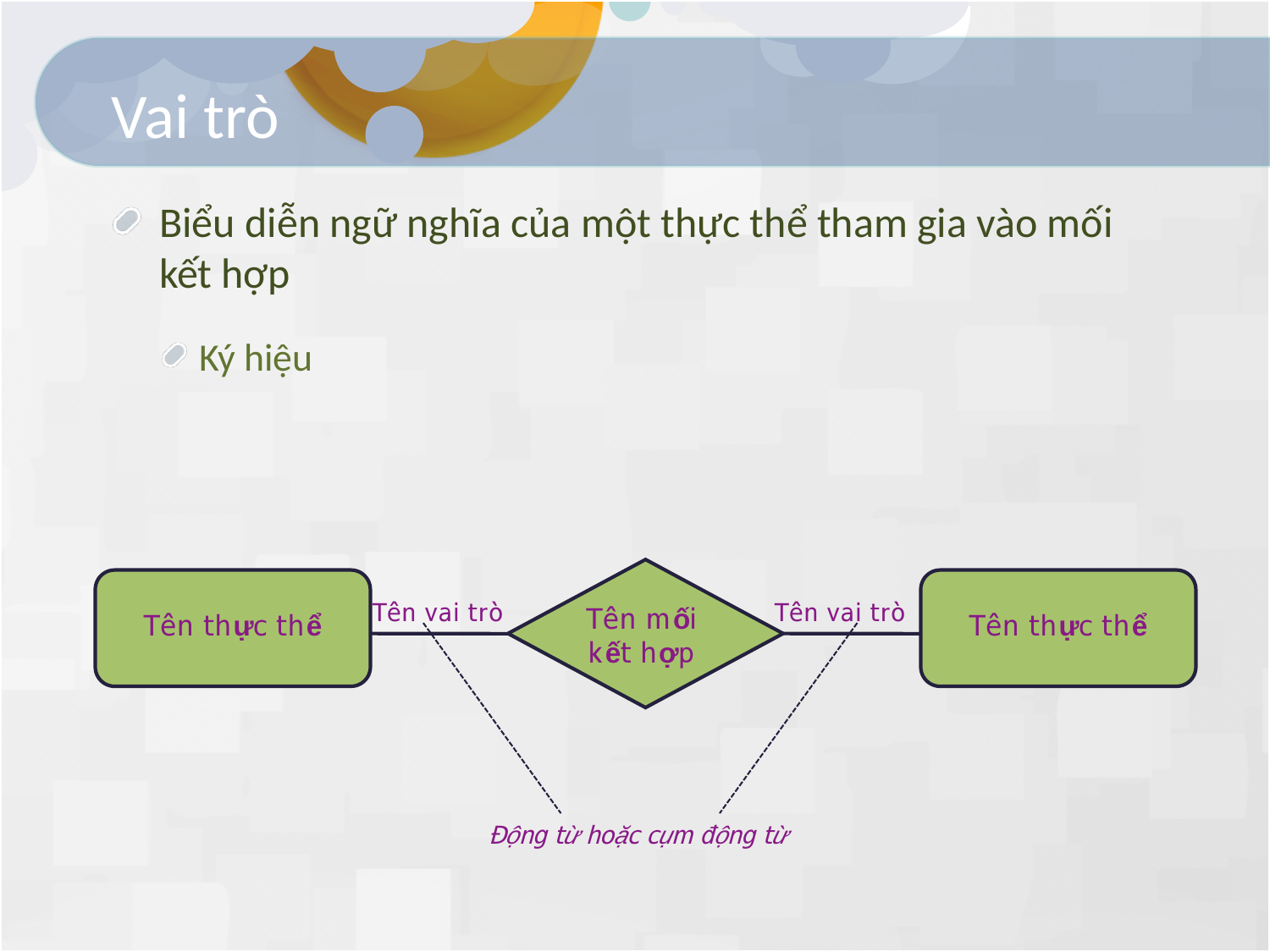

# Vai trò
Biểu diễn ngữ nghĩa của một thực thể tham gia vào mối kết hợp
Ký hiệu

Tên mối kết hợp

Tên thực thể

Tên thực thể
Tên vai trò
Tên vai trò
Động từ hoặc cụm động từ